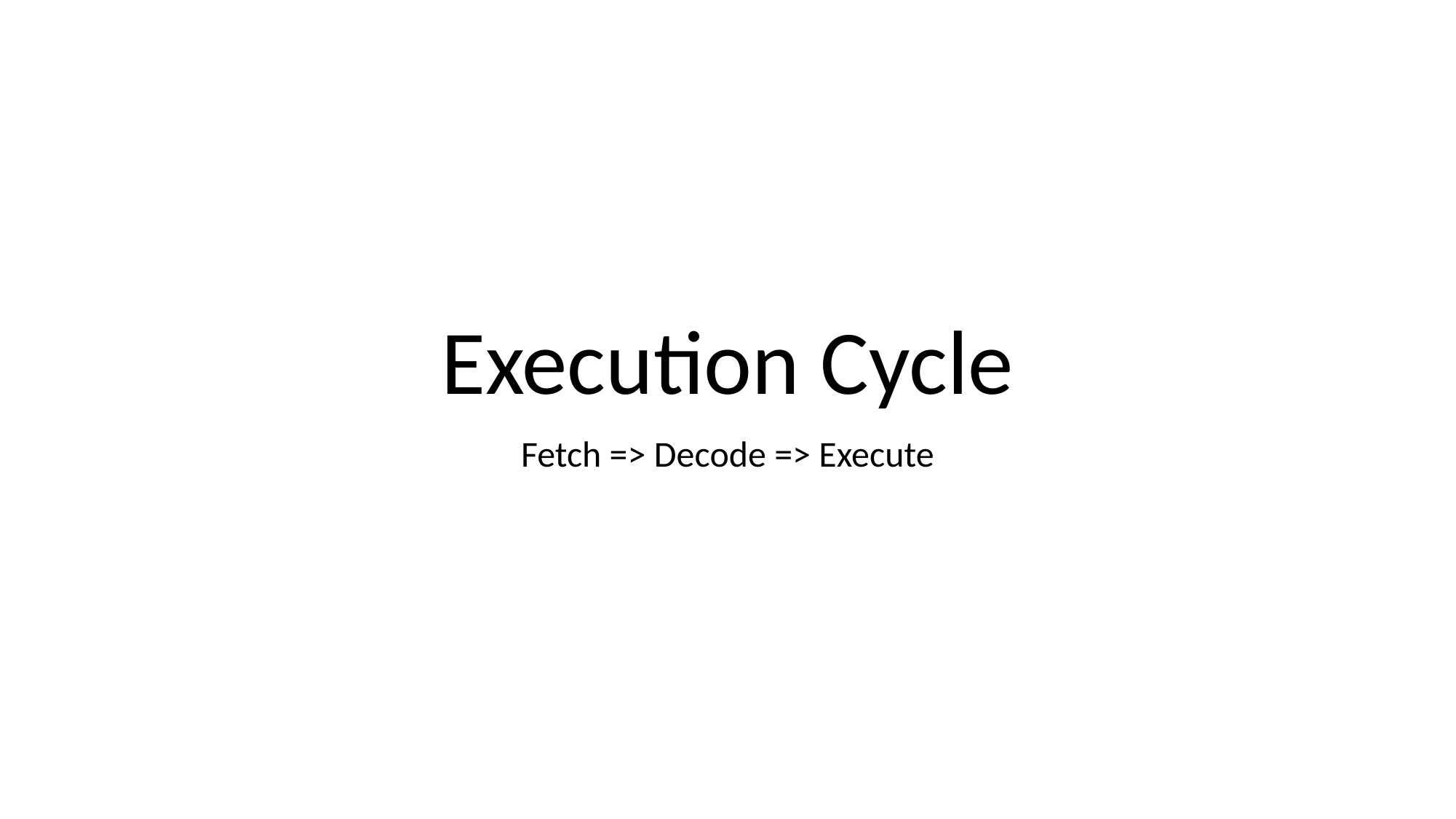

# Execution Cycle
Fetch => Decode => Execute